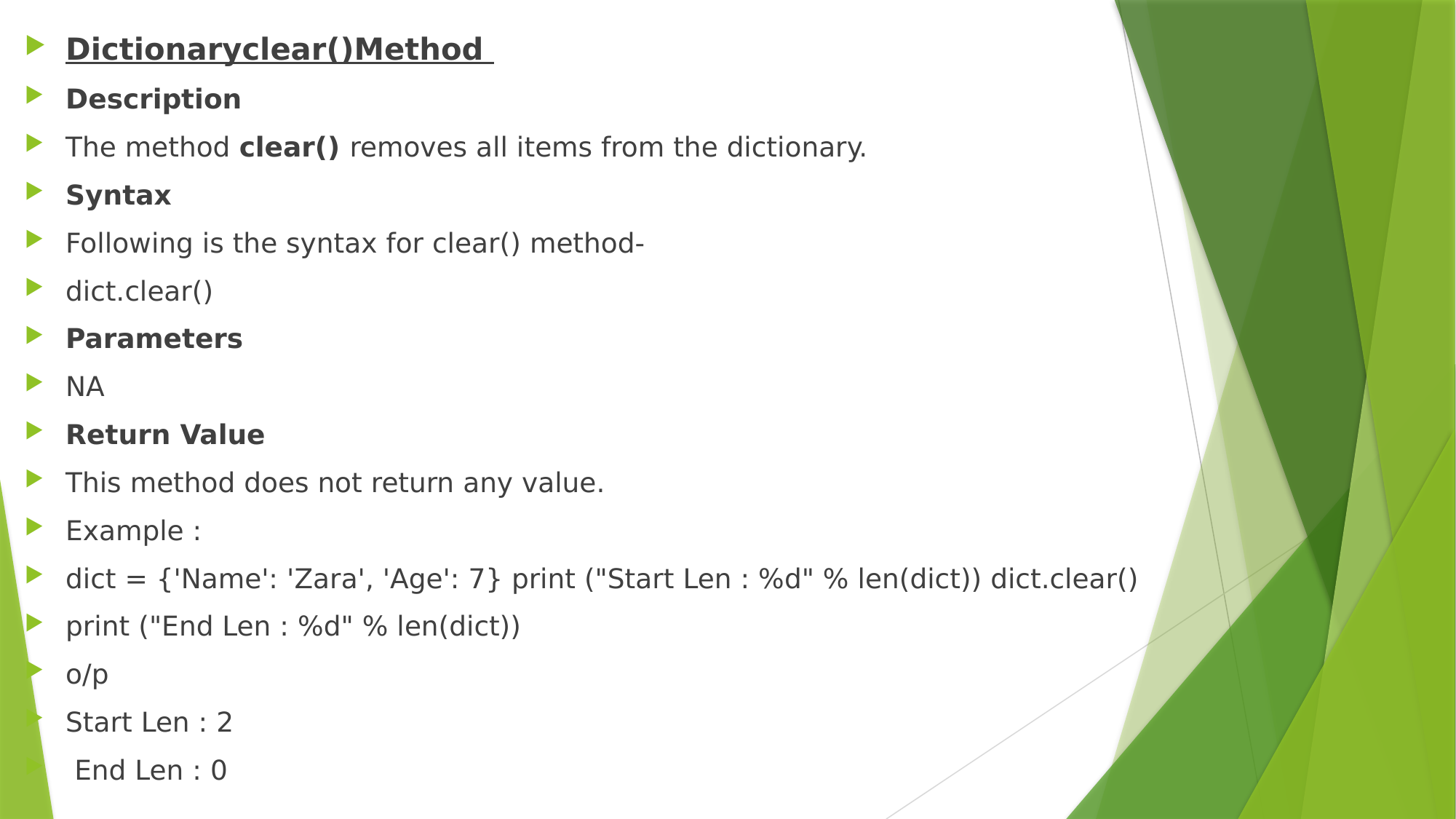

Dictionaryclear()Method
Description
The method clear() removes all items from the dictionary.
Syntax
Following is the syntax for clear() method-
dict.clear()
Parameters
NA
Return Value
This method does not return any value.
Example :
dict = {'Name': 'Zara', 'Age': 7} print ("Start Len : %d" % len(dict)) dict.clear()
print ("End Len : %d" % len(dict))
o/p
Start Len : 2
 End Len : 0